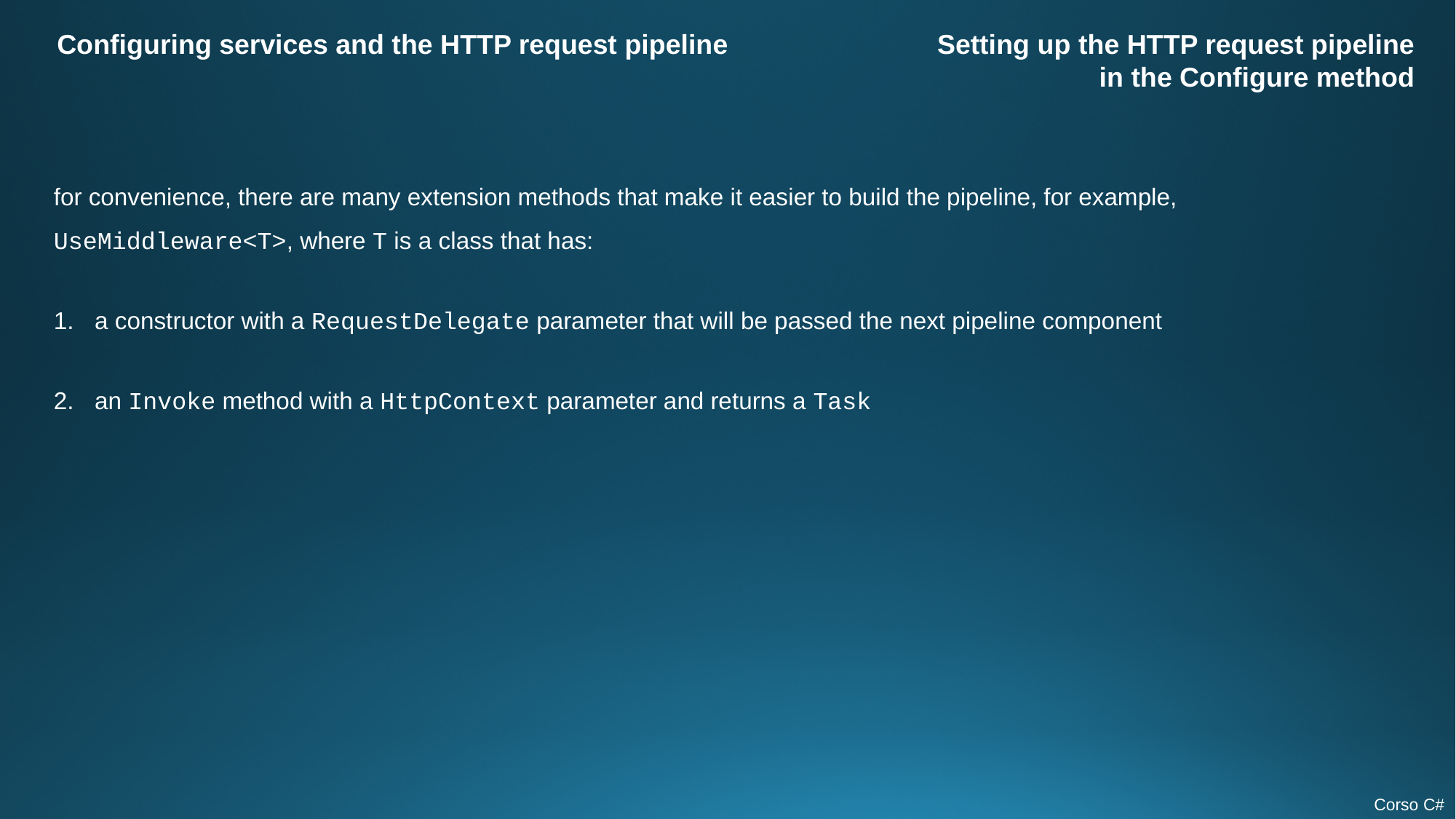

Configuring services and the HTTP request pipeline
Setting up the HTTP request pipeline
in the Configure method
for convenience, there are many extension methods that make it easier to build the pipeline, for example, UseMiddleware<T>, where T is a class that has:
a constructor with a RequestDelegate parameter that will be passed the next pipeline component
an Invoke method with a HttpContext parameter and returns a Task
Corso C#